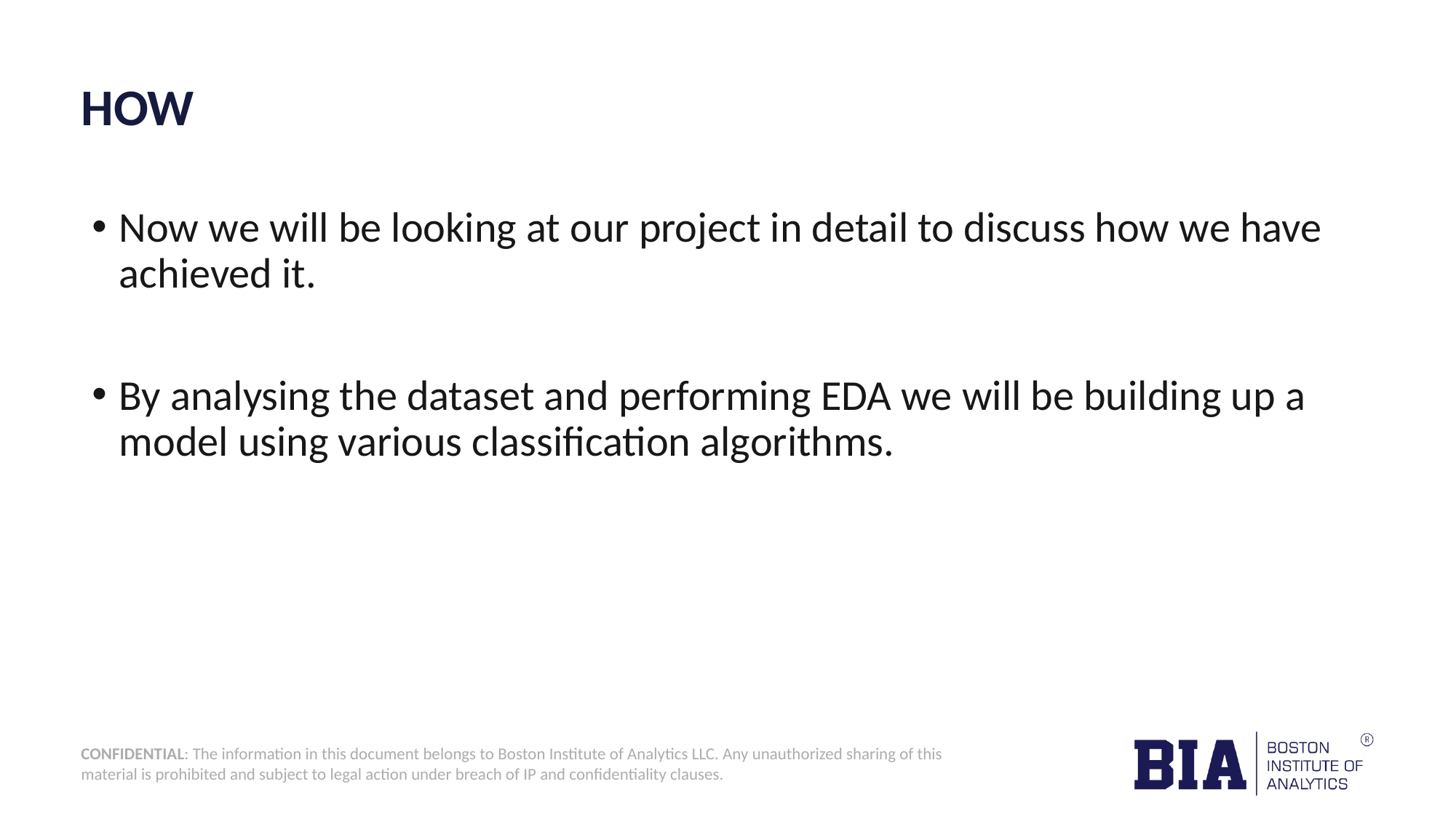

# HOW
Now we will be looking at our project in detail to discuss how we have achieved it.

By analysing the dataset and performing EDA we will be building up a model using various classification algorithms.